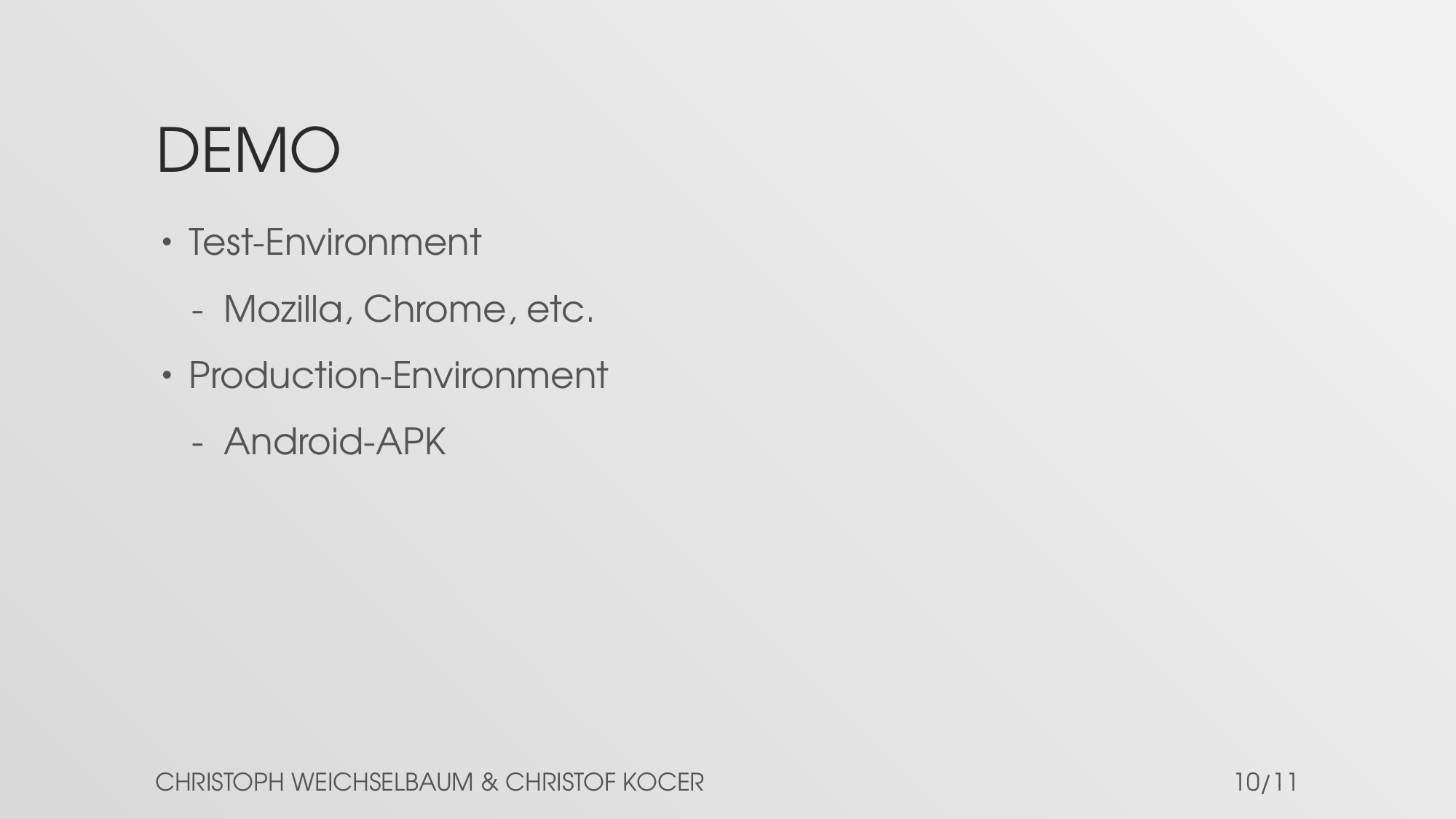

# Demo
Test-Environment
   -  Mozilla, Chrome, etc.
Production-Environment
   -  Android-APK
Christoph Weichselbaum & Christof kocer
10/11